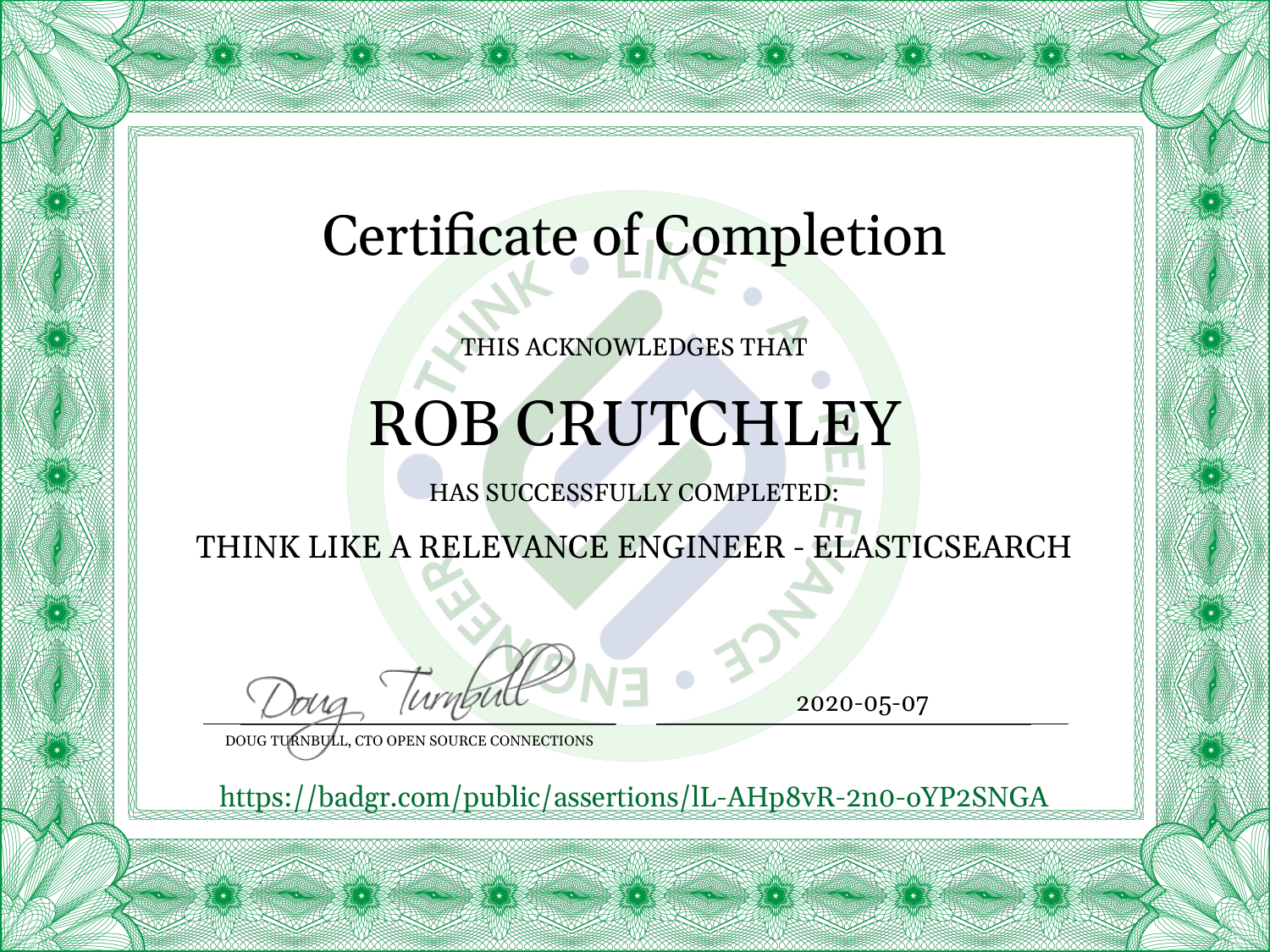

Certificate of Completion
This Acknowledges that

Rob Crutchley
Has successfully completed:
Think like a relevance engineer - Elasticsearch
2020-05-07
Doug Turnbull, CTO Open source Connections

https://badgr.com/public/assertions/lL-AHp8vR-2n0-oYP2SNGA